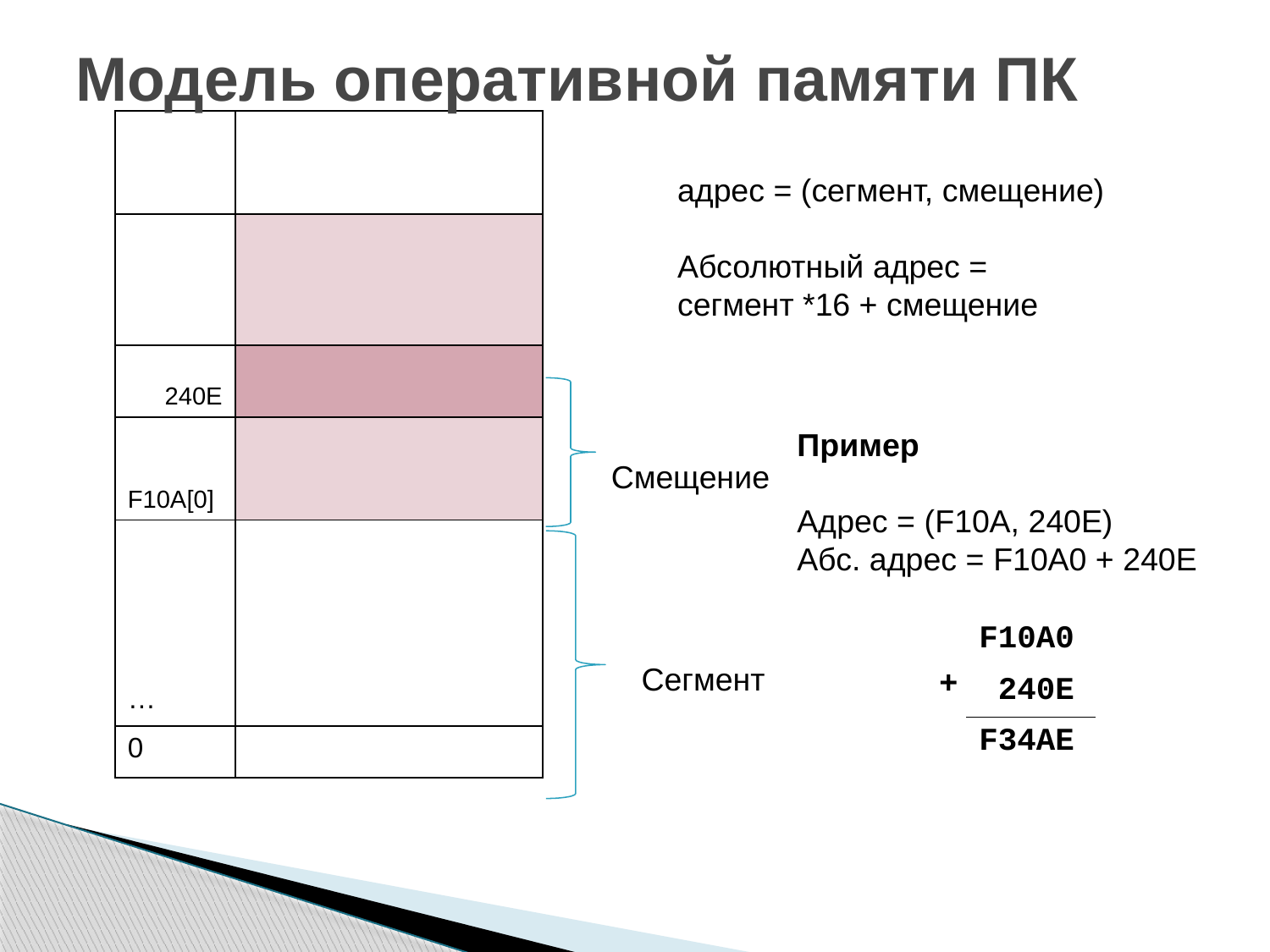

# Модель оперативной памяти ПК
|  |  |
| --- | --- |
|  |  |
| 240E |  |
| F10A[0] |  |
| … |  |
| 0 |  |
адрес = (сегмент, смещение)

Абсолютный адрес =
сегмент *16 + смещение

Пример

Адрес = (F10A, 240E)
Абс. адрес = F10A0 + 240E
Смещение

| F10A0 |
| --- |
| 240E |
| F34AE |
Сегмент
+